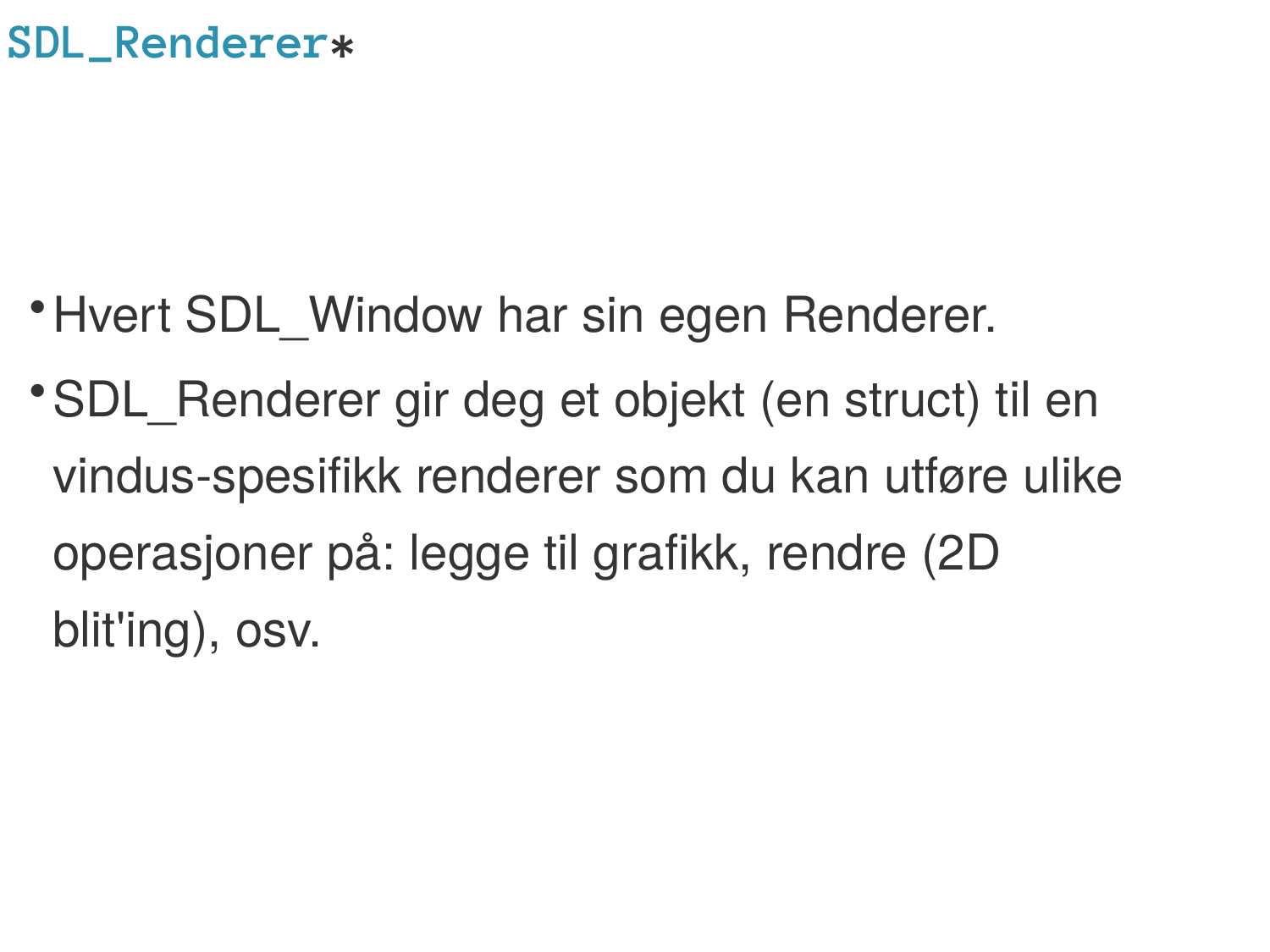

# SDL_Renderer*
Hvert SDL_Window har sin egen Renderer.
SDL_Renderer gir deg et objekt (en struct) til en vindus-spesifikk renderer som du kan utføre ulike operasjoner på: legge til grafikk, rendre (2D blit'ing), osv.